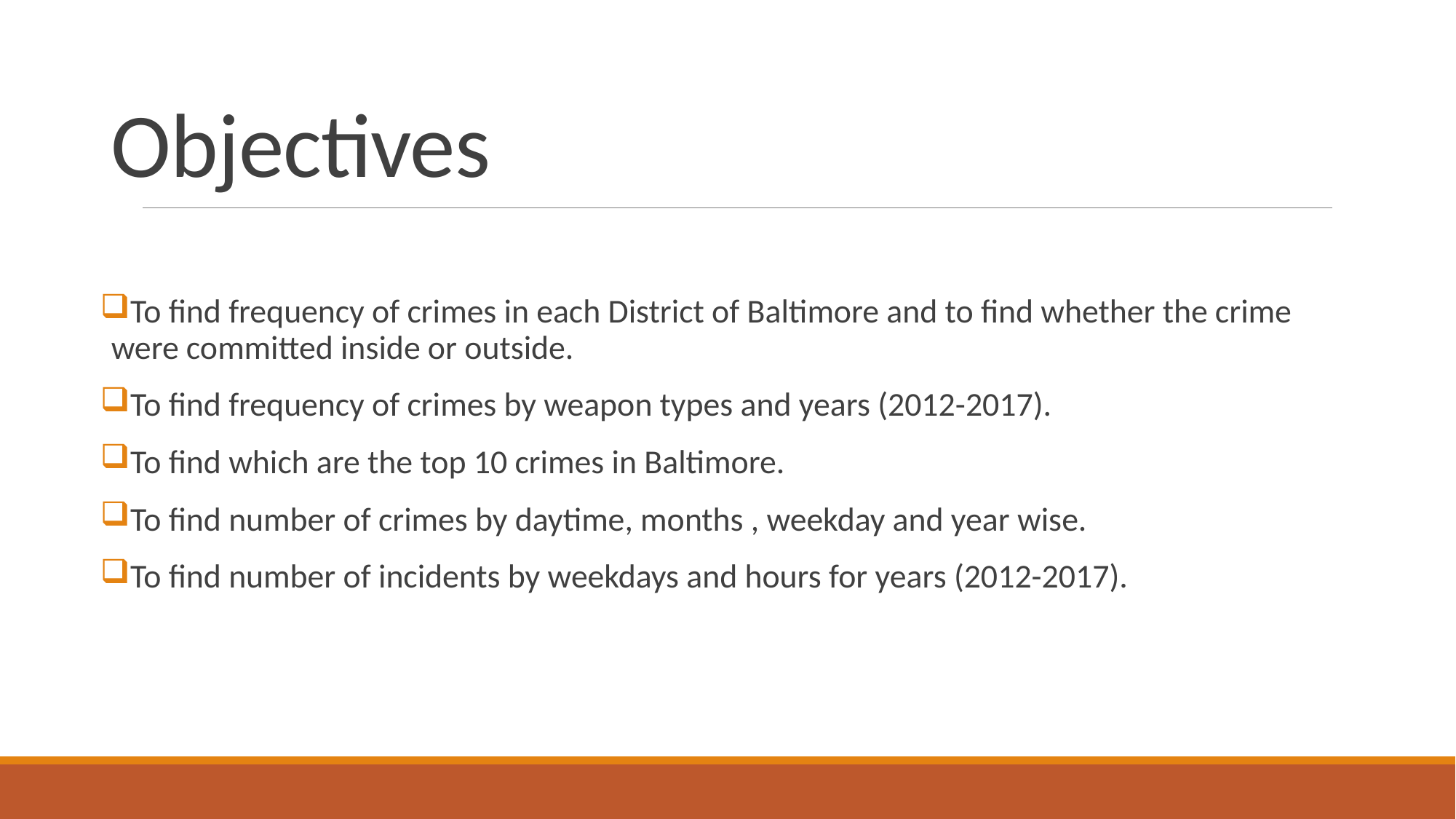

# Objectives
To find frequency of crimes in each District of Baltimore and to find whether the crime were committed inside or outside.
To find frequency of crimes by weapon types and years (2012-2017).
To find which are the top 10 crimes in Baltimore.
To find number of crimes by daytime, months , weekday and year wise.
To find number of incidents by weekdays and hours for years (2012-2017).